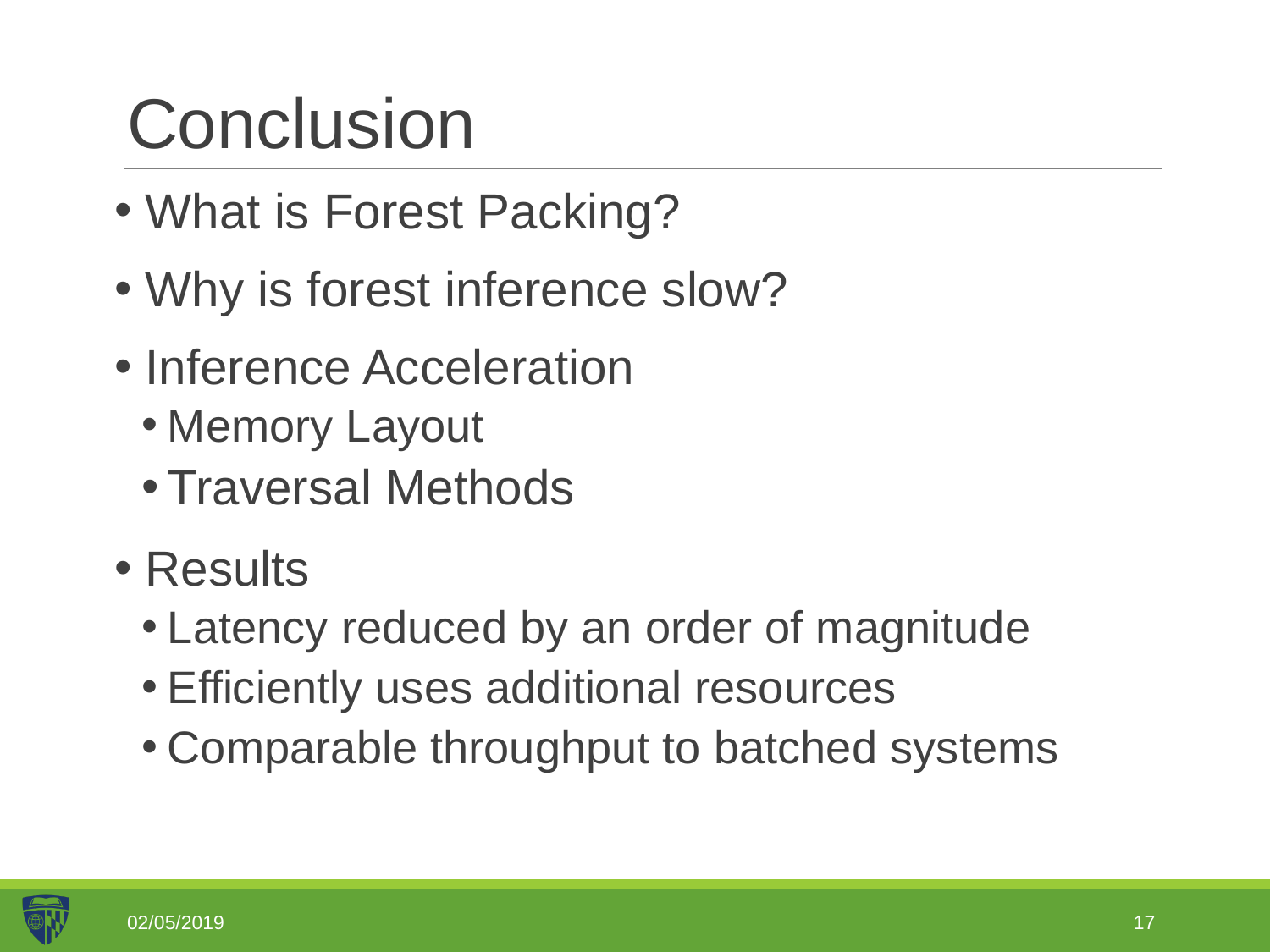

# Conclusion
 What is Forest Packing?
 Why is forest inference slow?
 Inference Acceleration
Memory Layout
Traversal Methods
 Results
Latency reduced by an order of magnitude
Efficiently uses additional resources
Comparable throughput to batched systems
02/05/2019
17